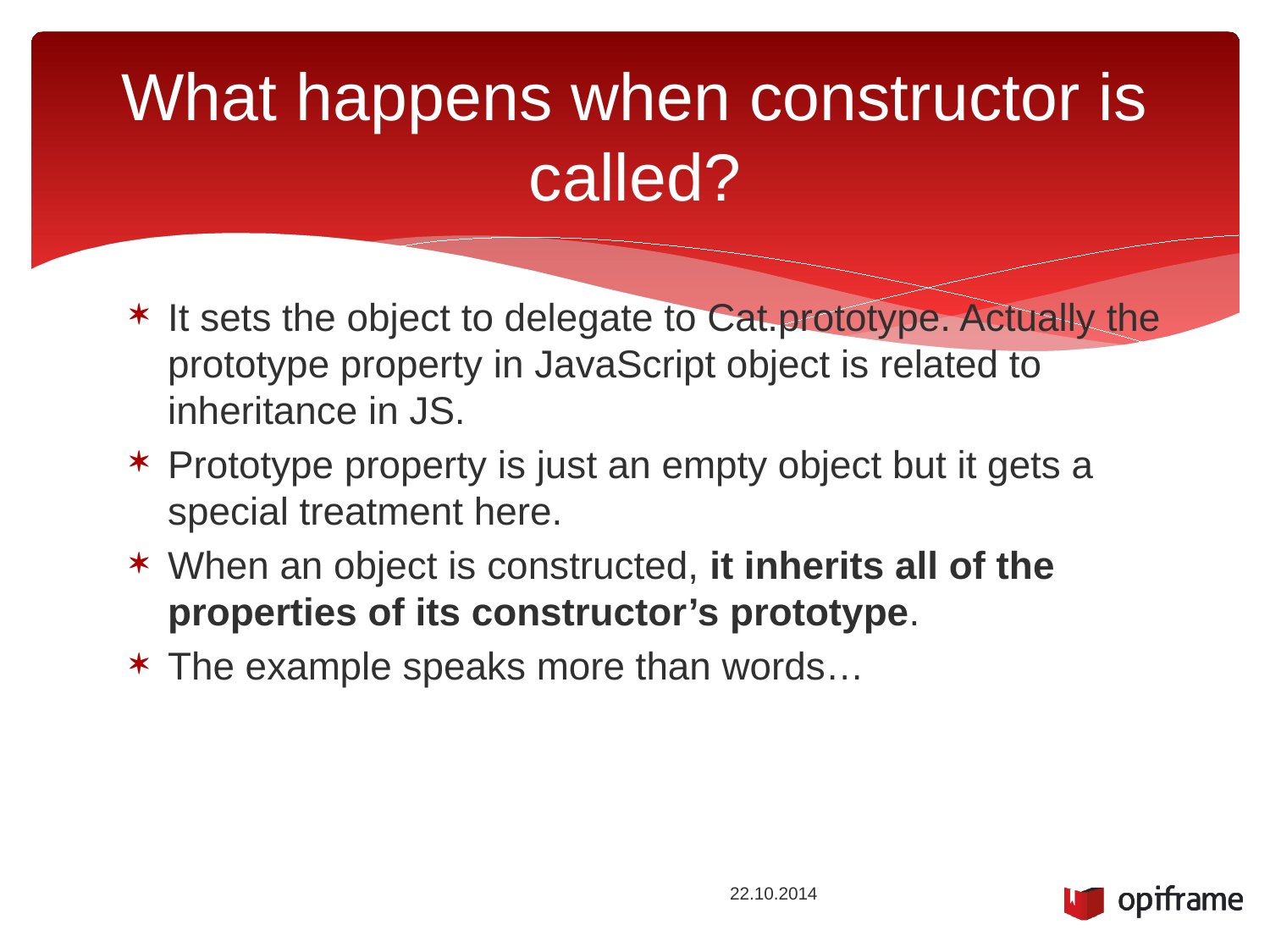

# What happens when constructor is called?
It sets the object to delegate to Cat.prototype. Actually the prototype property in JavaScript object is related to inheritance in JS.
Prototype property is just an empty object but it gets a special treatment here.
When an object is constructed, it inherits all of the properties of its constructor’s prototype.
The example speaks more than words…

22.10.2014